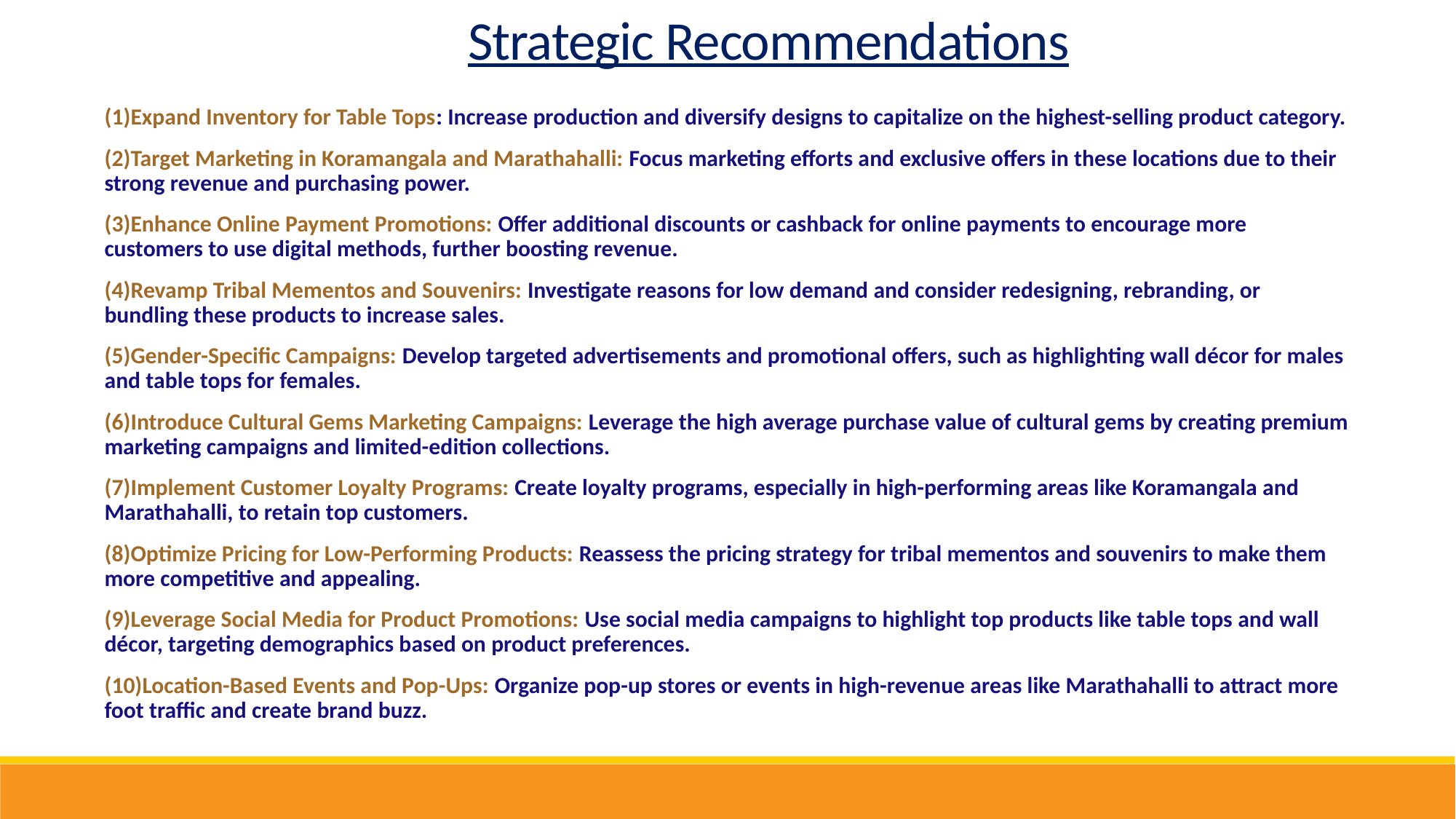

Strategic Recommendations
(1)Expand Inventory for Table Tops: Increase production and diversify designs to capitalize on the highest-selling product category.
(2)Target Marketing in Koramangala and Marathahalli: Focus marketing efforts and exclusive offers in these locations due to their strong revenue and purchasing power.
(3)Enhance Online Payment Promotions: Offer additional discounts or cashback for online payments to encourage more customers to use digital methods, further boosting revenue.
(4)Revamp Tribal Mementos and Souvenirs: Investigate reasons for low demand and consider redesigning, rebranding, or bundling these products to increase sales.
(5)Gender-Specific Campaigns: Develop targeted advertisements and promotional offers, such as highlighting wall décor for males and table tops for females.
(6)Introduce Cultural Gems Marketing Campaigns: Leverage the high average purchase value of cultural gems by creating premium marketing campaigns and limited-edition collections.
(7)Implement Customer Loyalty Programs: Create loyalty programs, especially in high-performing areas like Koramangala and Marathahalli, to retain top customers.
(8)Optimize Pricing for Low-Performing Products: Reassess the pricing strategy for tribal mementos and souvenirs to make them more competitive and appealing.
(9)Leverage Social Media for Product Promotions: Use social media campaigns to highlight top products like table tops and wall décor, targeting demographics based on product preferences.
(10)Location-Based Events and Pop-Ups: Organize pop-up stores or events in high-revenue areas like Marathahalli to attract more foot traffic and create brand buzz.